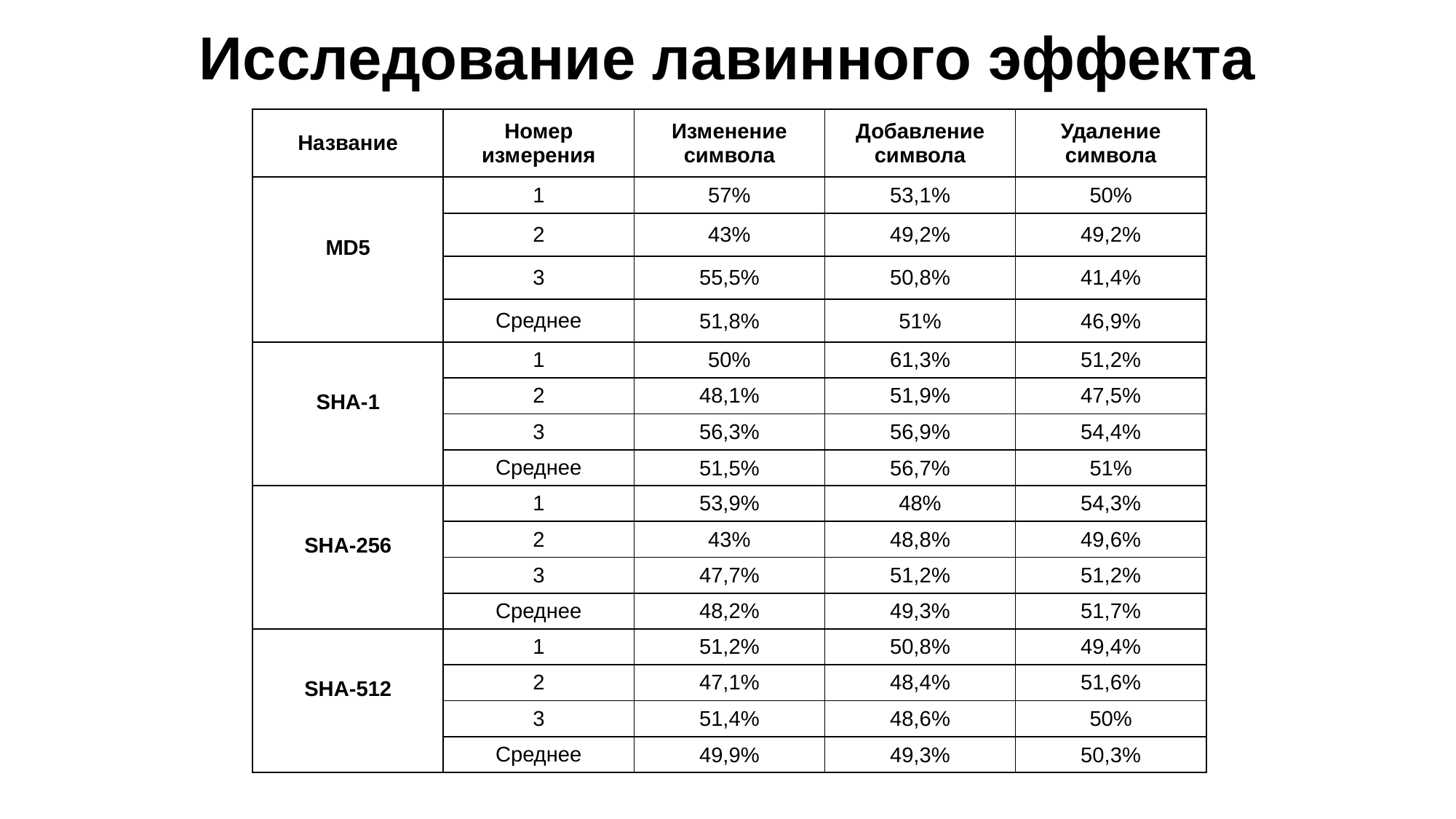

# Исследование лавинного эффекта
| Название | Номер измерения | Изменение символа | Добавление символа | Удаление символа |
| --- | --- | --- | --- | --- |
| MD5 | 1 | 57% | 53,1% | 50% |
|  | 2 | 43% | 49,2% | 49,2% |
|  | 3 | 55,5% | 50,8% | 41,4% |
|  | Среднее | 51,8% | 51% | 46,9% |
| SHA-1 | 1 | 50% | 61,3% | 51,2% |
|  | 2 | 48,1% | 51,9% | 47,5% |
|  | 3 | 56,3% | 56,9% | 54,4% |
|  | Среднее | 51,5% | 56,7% | 51% |
| SHA-256 | 1 | 53,9% | 48% | 54,3% |
|  | 2 | 43% | 48,8% | 49,6% |
|  | 3 | 47,7% | 51,2% | 51,2% |
|  | Среднее | 48,2% | 49,3% | 51,7% |
| SHA-512 | 1 | 51,2% | 50,8% | 49,4% |
|  | 2 | 47,1% | 48,4% | 51,6% |
|  | 3 | 51,4% | 48,6% | 50% |
|  | Среднее | 49,9% | 49,3% | 50,3% |